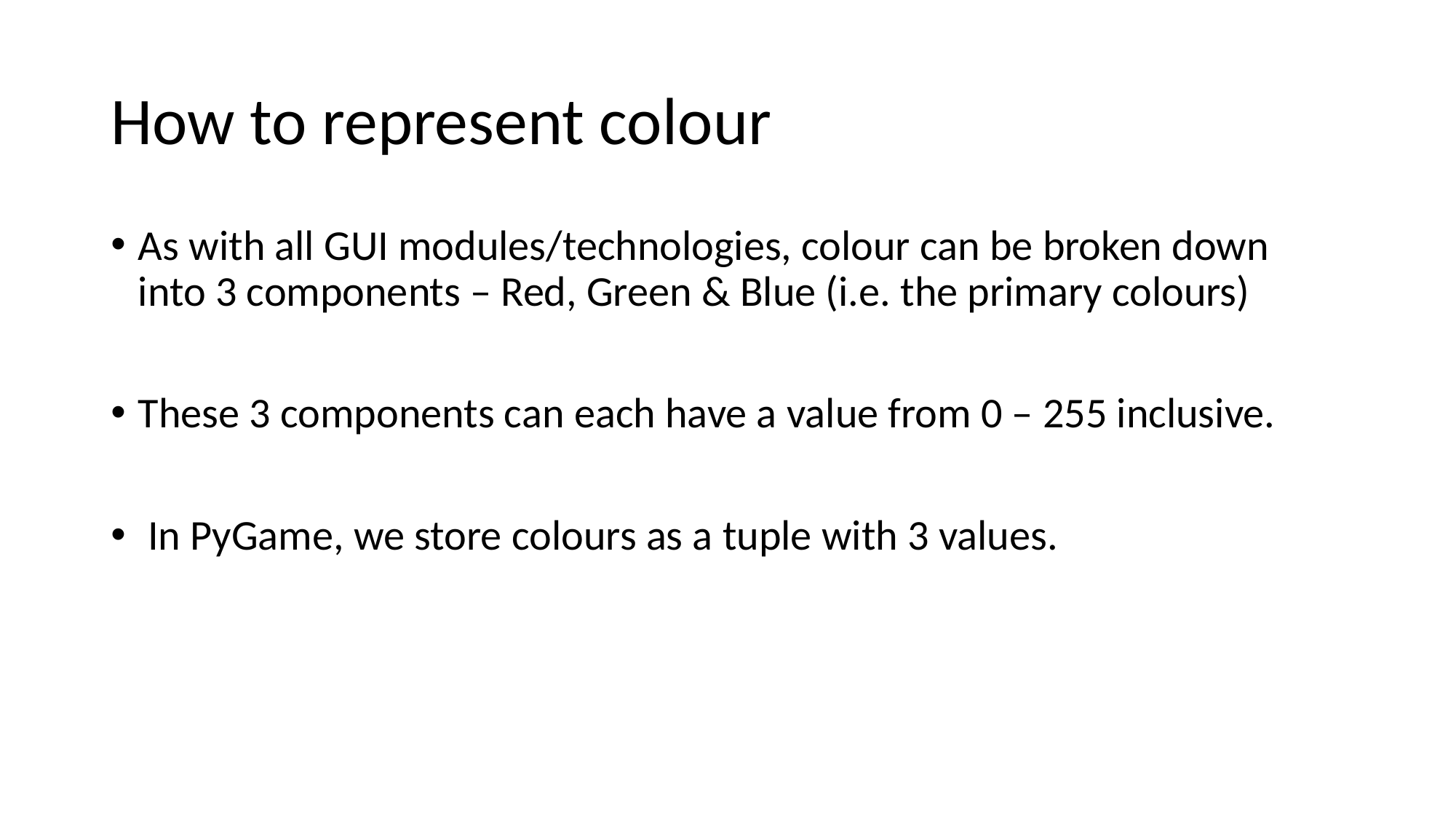

# How to represent colour
As with all GUI modules/technologies, colour can be broken down into 3 components – Red, Green & Blue (i.e. the primary colours)

These 3 components can each have a value from 0 – 255 inclusive.

 In PyGame, we store colours as a tuple with 3 values.